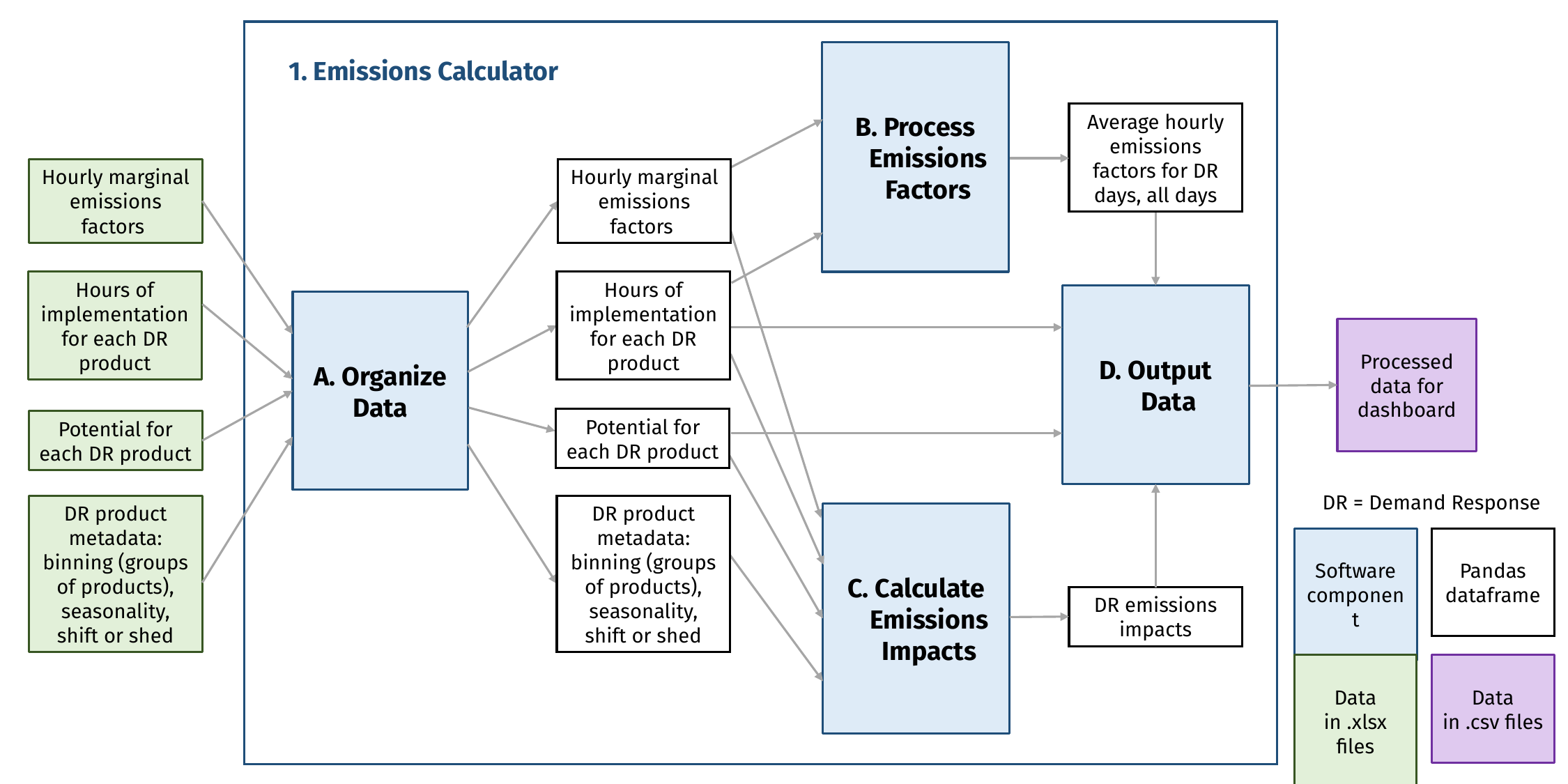

B. Process Emissions Factors

1. Emissions Calculator
Average hourly emissions factors for DR days, all days
Hourly marginal emissions factors
Hourly marginal emissions factors
Hours of implementation for each DR product
Hours of implementation for each DR product

D. Output Data

A. Organize Data

Processed data for dashboard

Potential for each DR product
Potential for each DR product
DR = Demand Response

DR product metadata: binning (groups of products), seasonality, shift or shed
DR product metadata: binning (groups of products), seasonality, shift or shed

C. Calculate Emissions Impacts

Software component

Pandas dataframe

DR emissions impacts

Data in .xlsx files

Data in .csv files